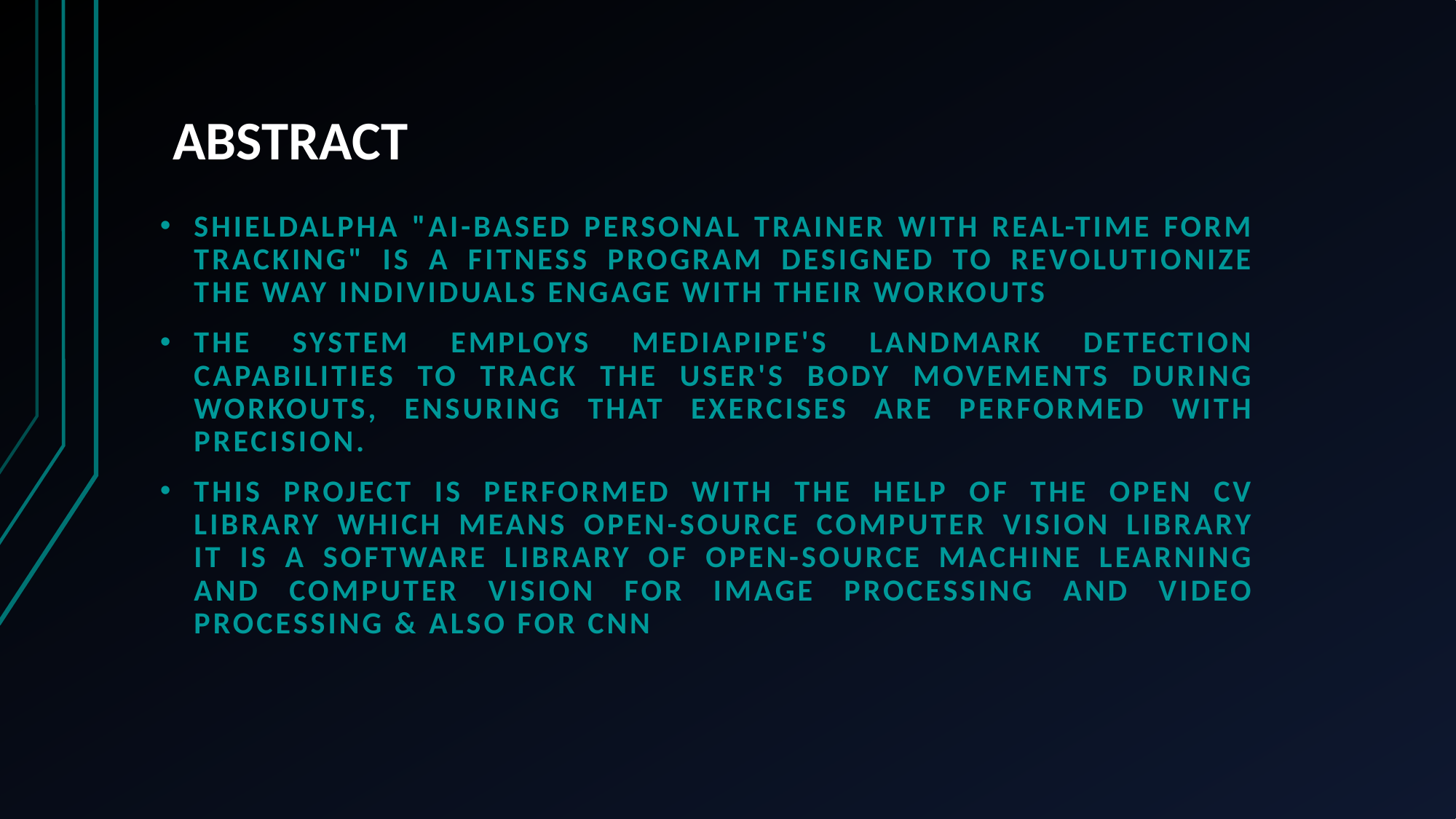

# ABSTRACT
ShieldAlpha "AI-Based Personal Trainer with Real-time Form Tracking" is a fitness program designed to revolutionize the way individuals engage with their workouts
The system employs MediaPipe's landmark detection capabilities to track the user's body movements during workouts, ensuring that exercises are performed with precision.
This project is performed with the help of the open cv Library which means Open-source computer vision library it is a software library of open-source machine learning and computer vision for image processing and video processing & also for CNN